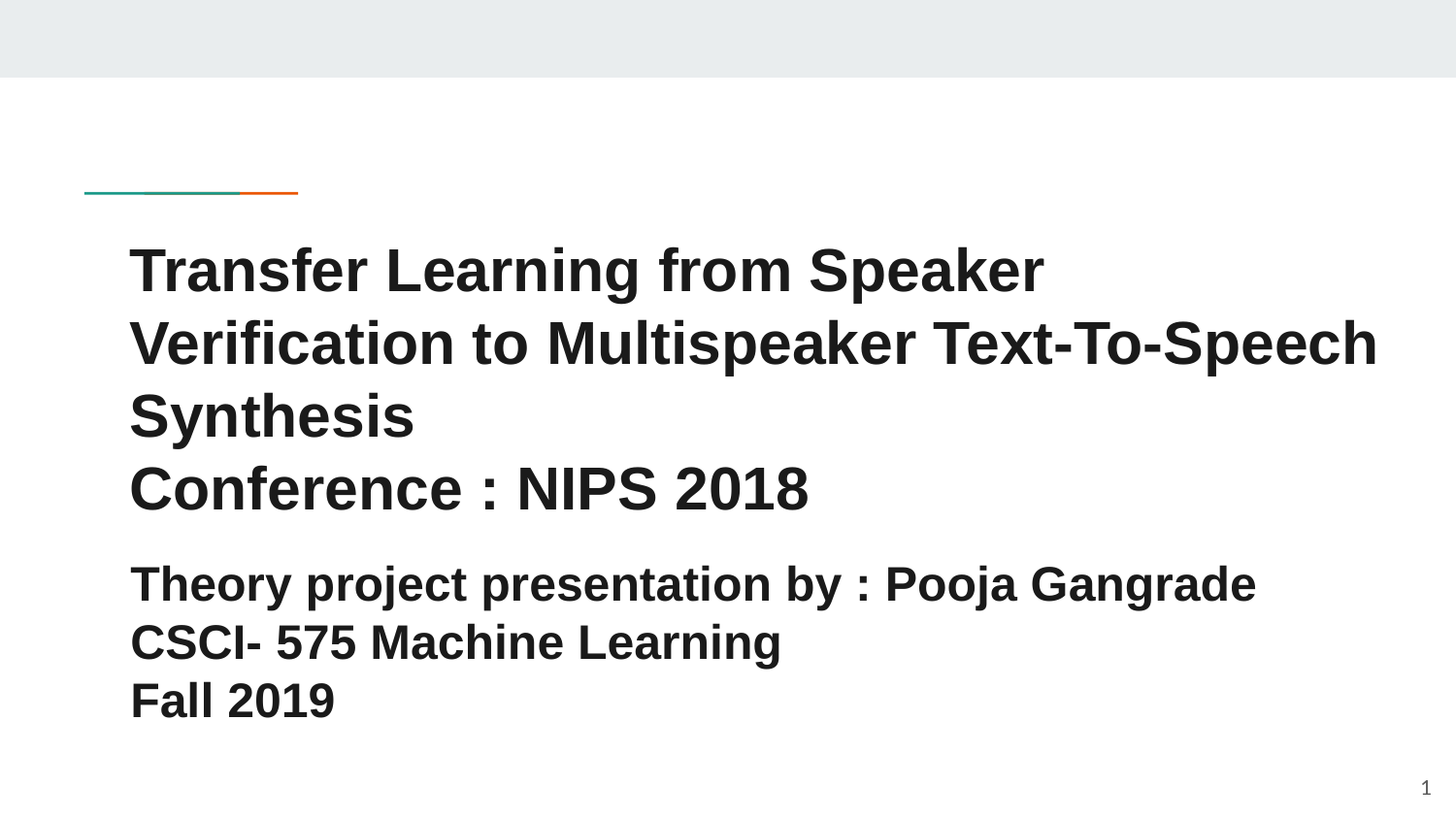

Transfer Learning from Speaker Verification to Multispeaker Text-To-Speech Synthesis
Conference : NIPS 2018
# Theory project presentation by : Pooja Gangrade
CSCI- 575 Machine Learning
Fall 2019
1